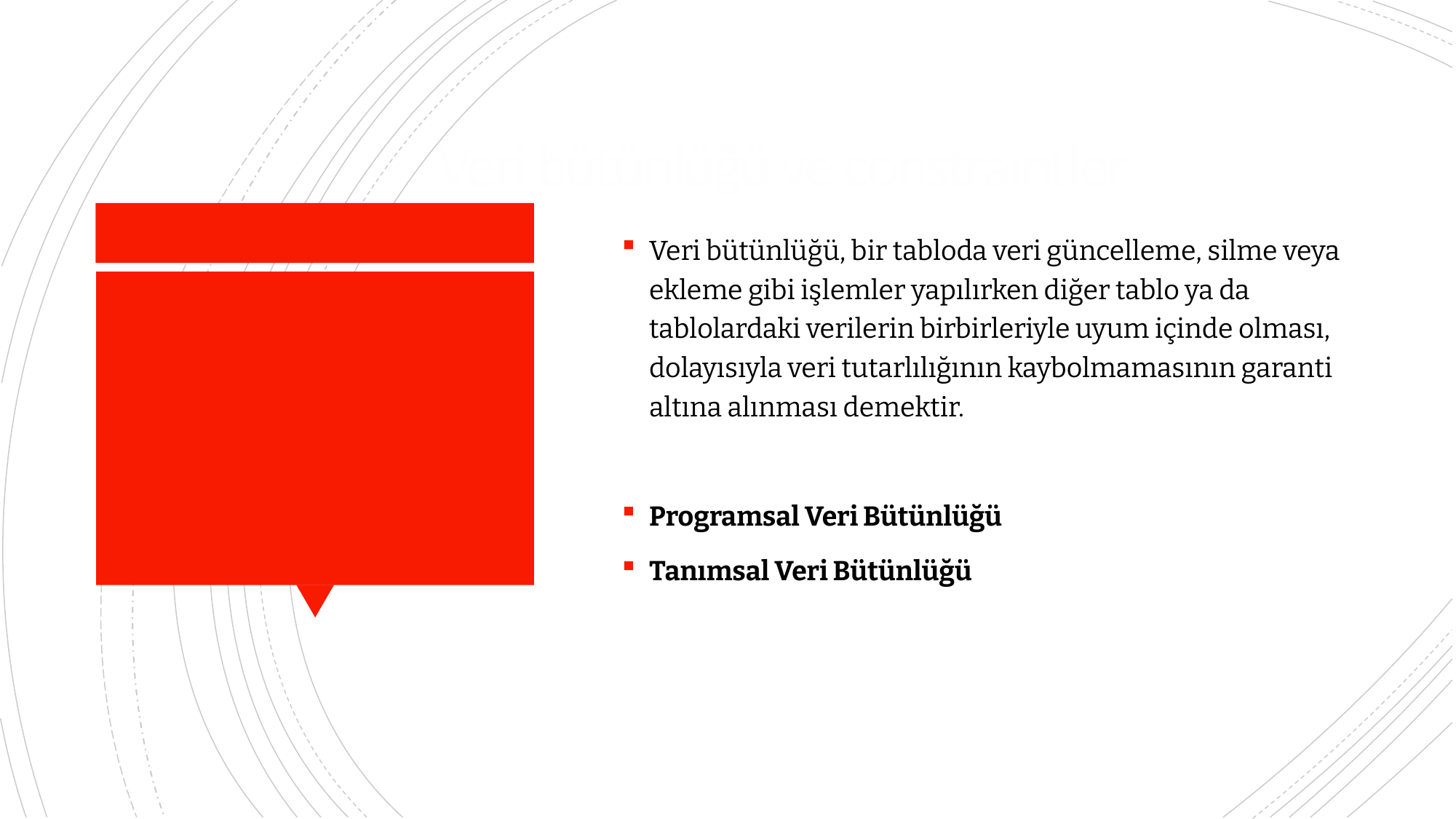

# Veri bütünlüğü ve constraıntler

Veri bütünlüğü, bir tabloda veri güncelleme, silme veya ekleme gibi işlemler yapılırken diğer tablo ya da tablolardaki verilerin birbirleriyle uyum içinde olması, dolayısıyla veri tutarlılığının kaybolmamasının garanti altına alınması demektir.

Programsal Veri Bütünlüğü
Tanımsal Veri Bütünlüğü